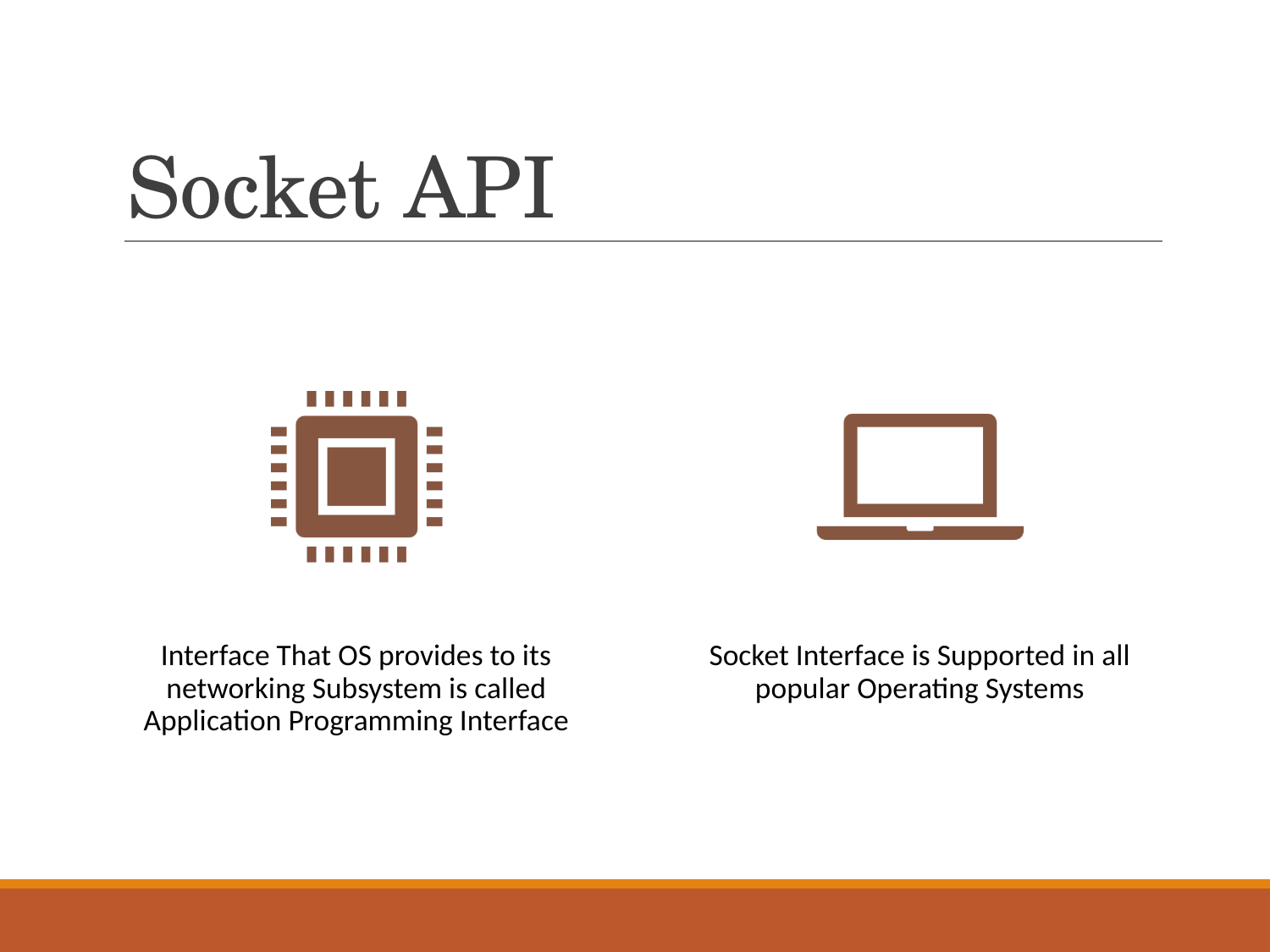

# Socket API

Interface That OS provides to its networking Subsystem is called Application Programming Interface

Socket Interface is Supported in all popular Operating Systems